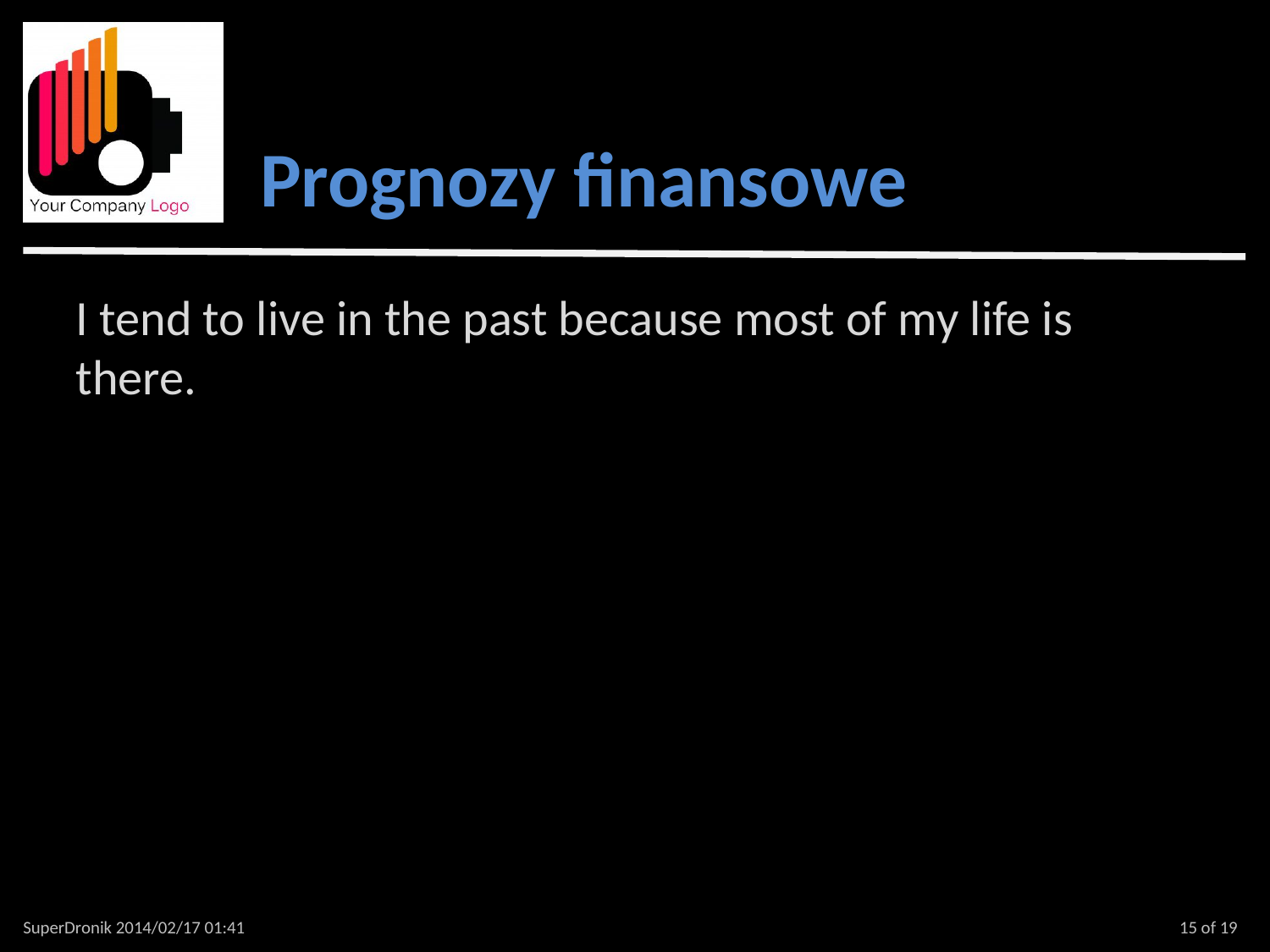

Prognozy finansowe
I tend to live in the past because most of my life is there.
SuperDronik 2014/02/17 01:41
15 of 19